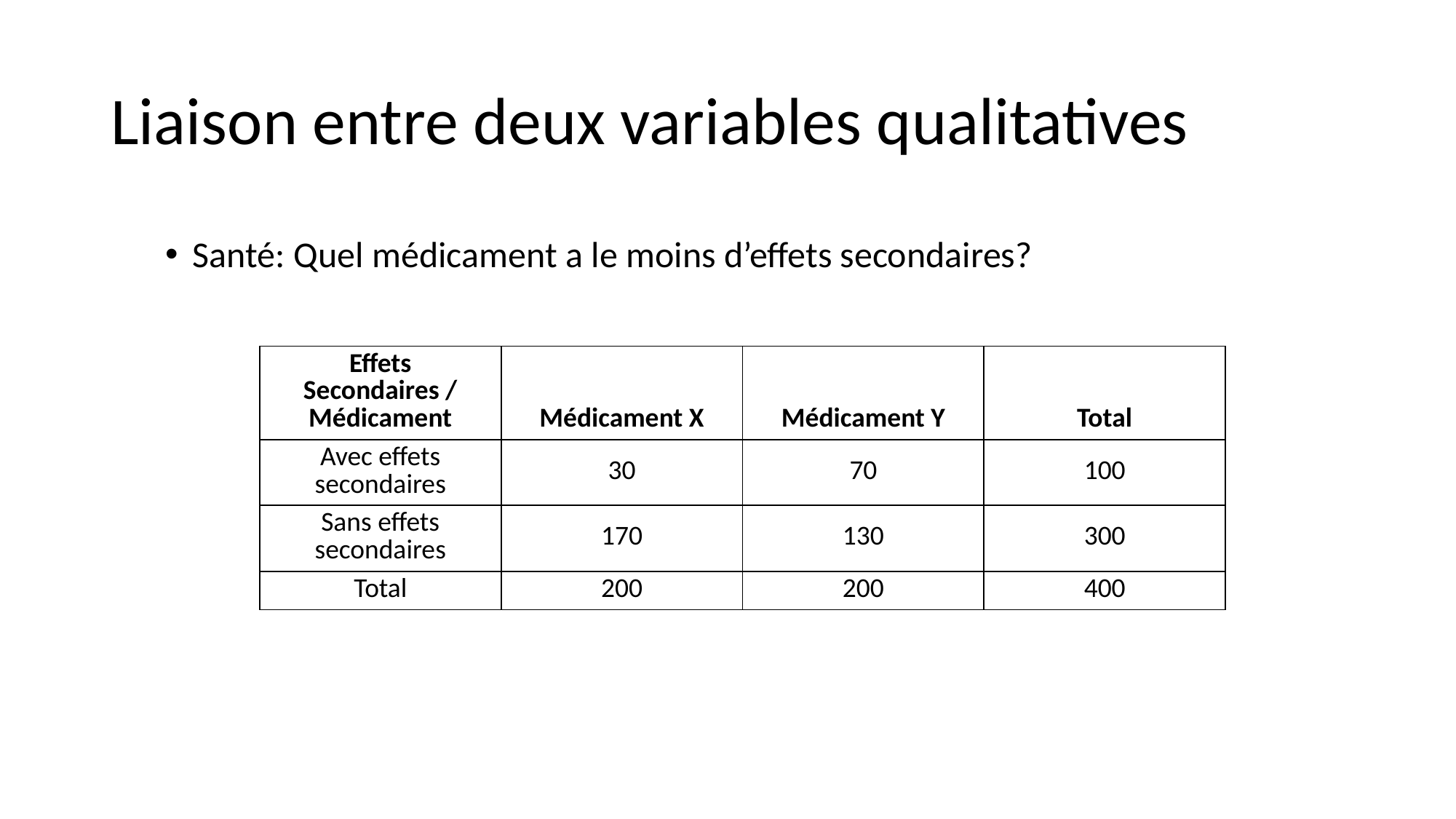

# Liaison entre deux variables qualitatives

Santé: Quel médicament a le moins d’effets secondaires?

| Effets Secondaires / Médicament | Médicament X | Médicament Y | Total |
| --- | --- | --- | --- |
| Avec effets secondaires | 30 | 70 | 100 |
| Sans effets secondaires | 170 | 130 | 300 |
| Total | 200 | 200 | 400 |